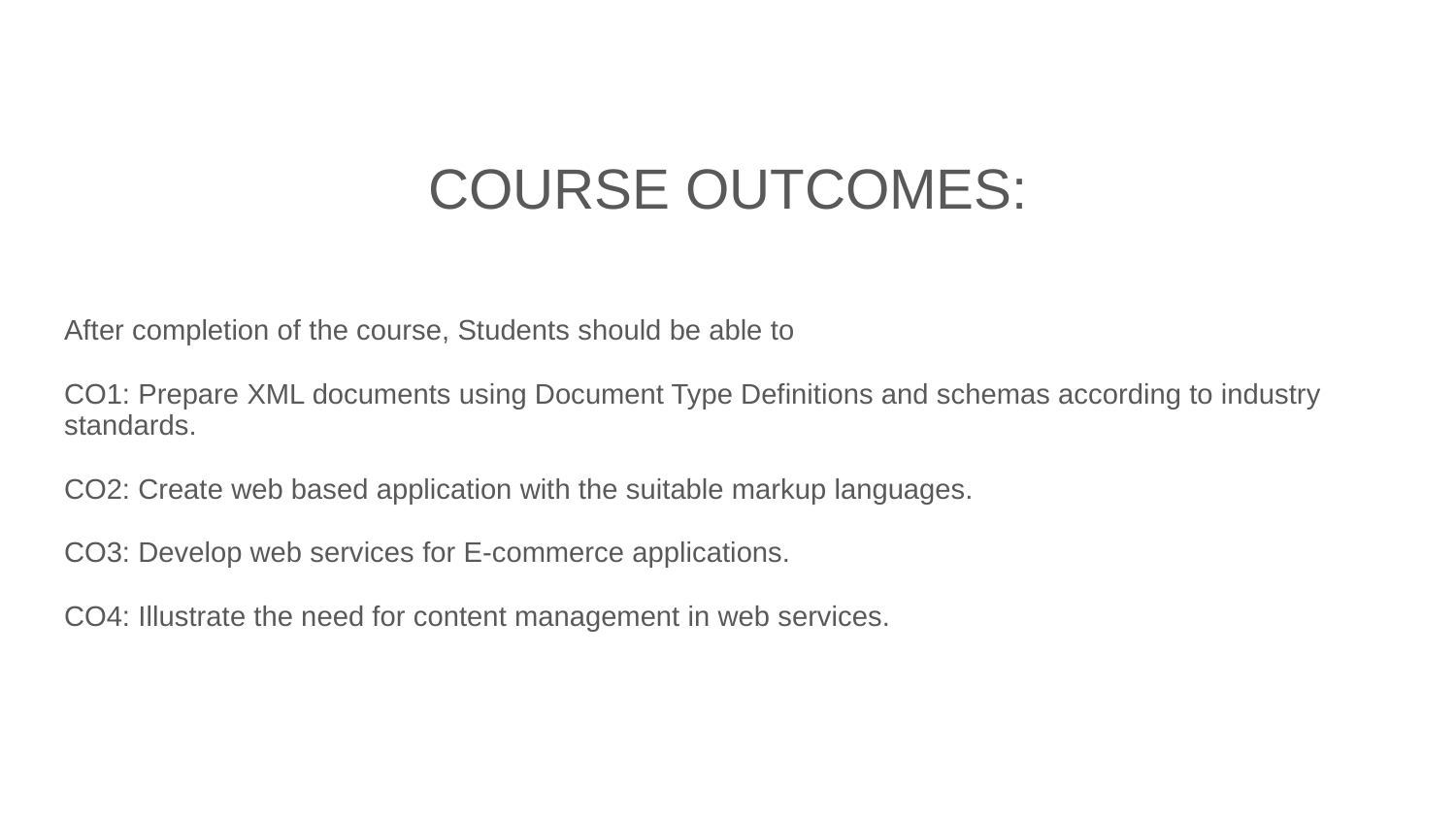

# COURSE OUTCOMES:
After completion of the course, Students should be able to

CO1: Prepare XML documents using Document Type Definitions and schemas according to industry standards.

CO2: Create web based application with the suitable markup languages.

CO3: Develop web services for E-commerce applications.

CO4: Illustrate the need for content management in web services.